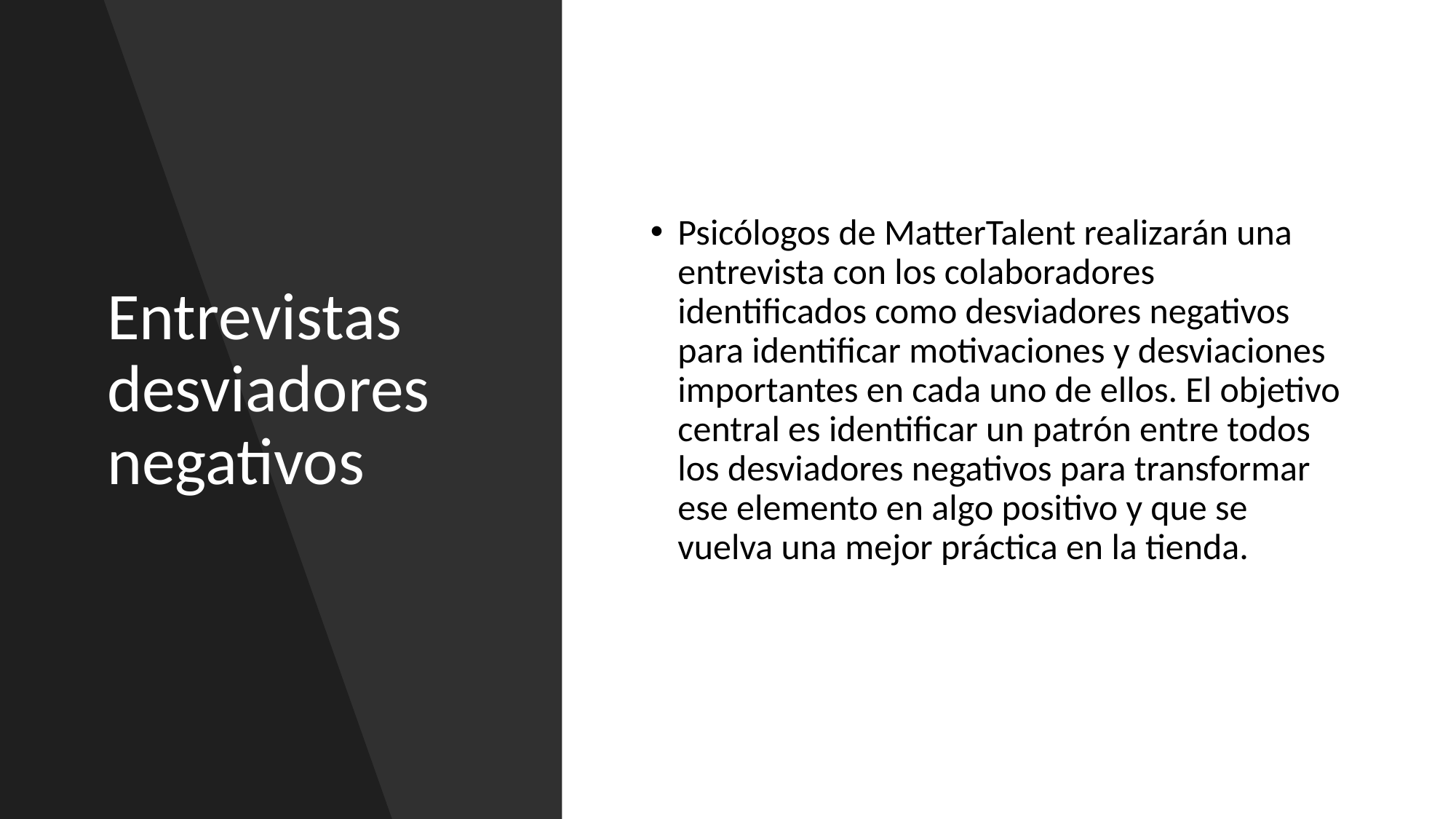

# Entrevistas desviadores negativos
Psicólogos de MatterTalent realizarán una entrevista con los colaboradores identificados como desviadores negativos para identificar motivaciones y desviaciones importantes en cada uno de ellos. El objetivo central es identificar un patrón entre todos los desviadores negativos para transformar ese elemento en algo positivo y que se vuelva una mejor práctica en la tienda.